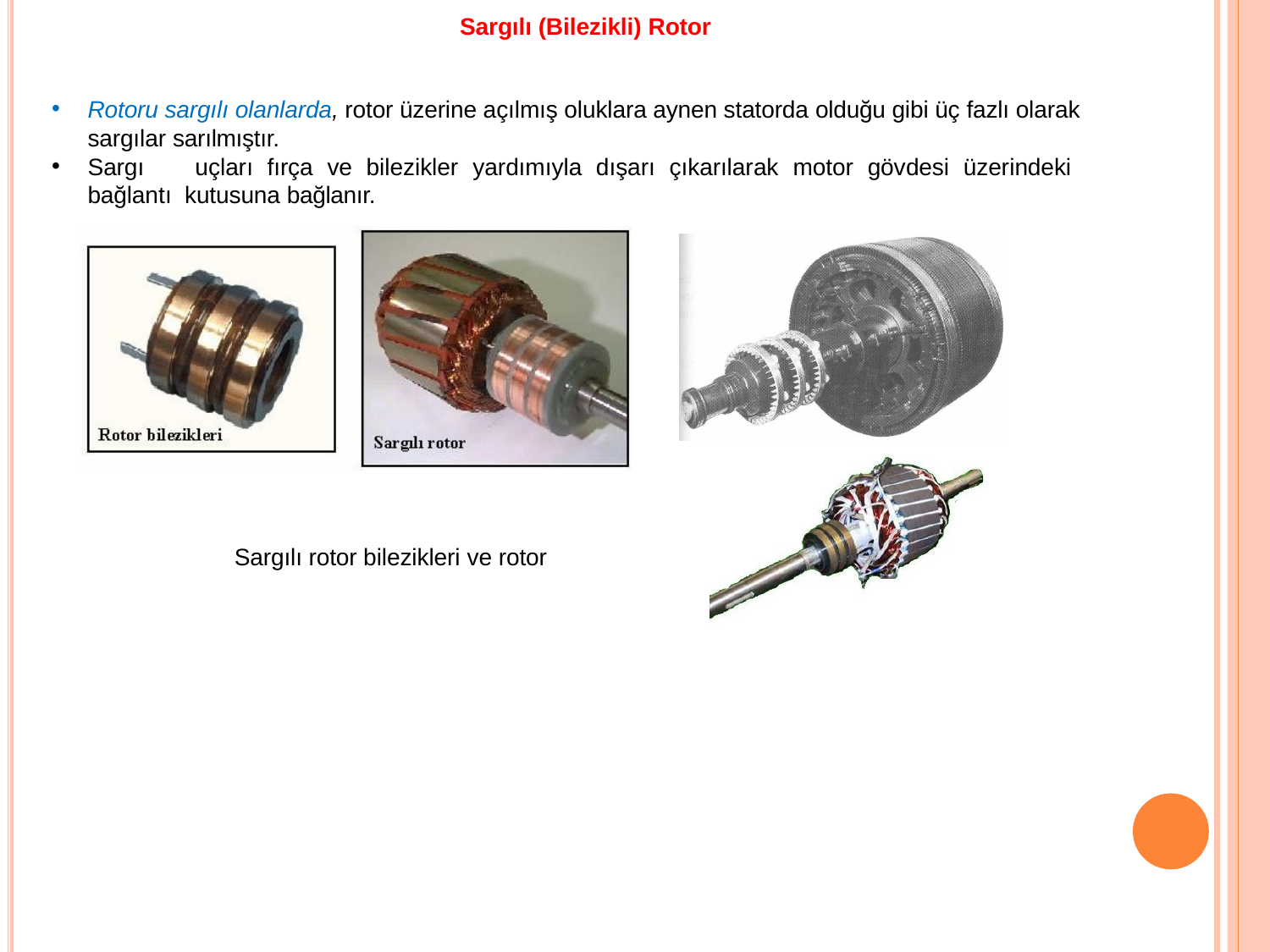

# Sargılı (Bilezikli) Rotor
Rotoru sargılı olanlarda, rotor üzerine açılmış oluklara aynen statorda olduğu gibi üç fazlı olarak  sargılar sarılmıştır.
Sargı	uçları	fırça	ve	bilezikler	yardımıyla	dışarı	çıkarılarak	motor	gövdesi	üzerindeki	bağlantı  kutusuna bağlanır.

Sargılı rotor bilezikleri ve rotor